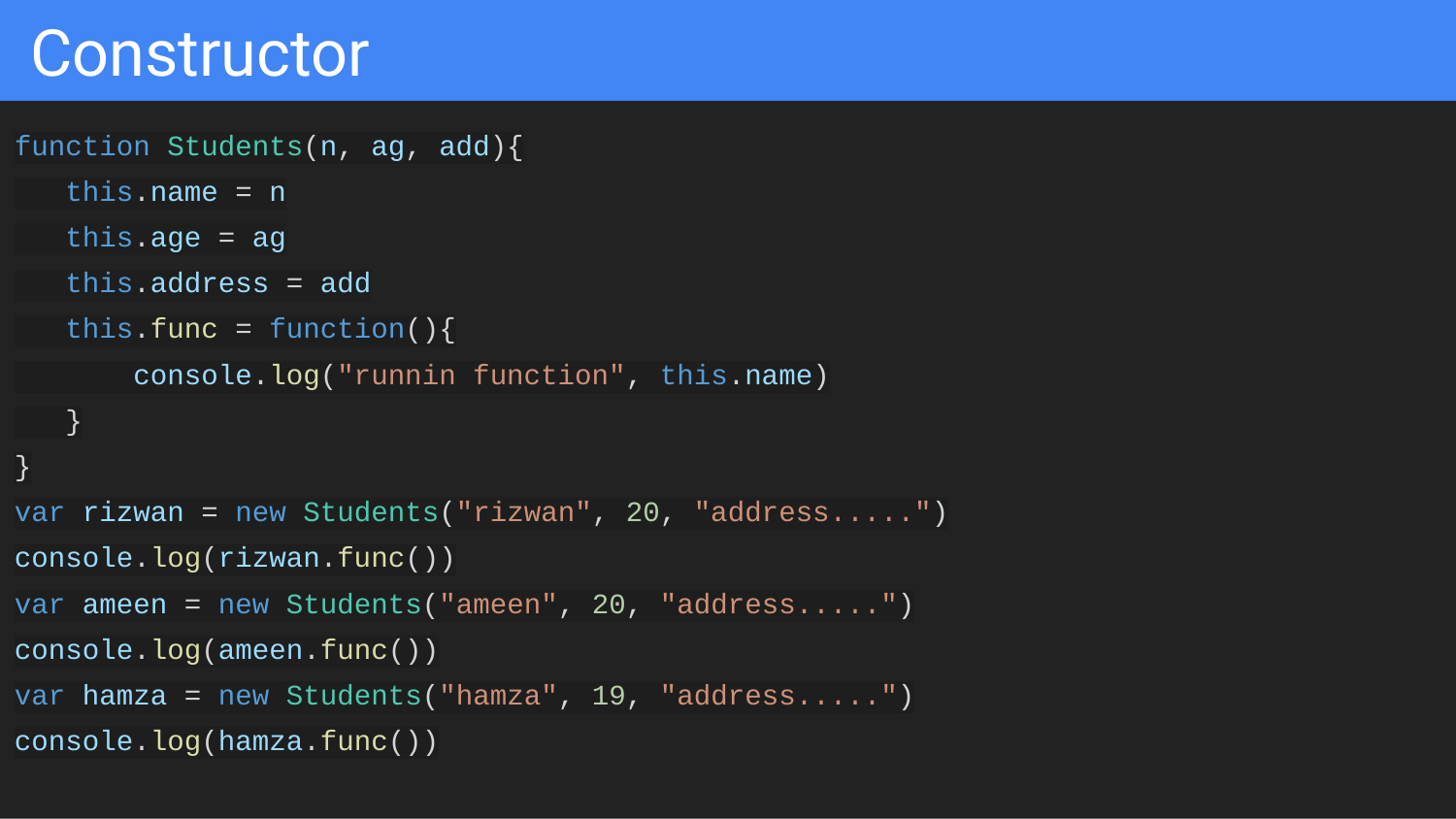

# Constructor
function Students(n, ag, add){
   this.name = n
   this.age = ag
   this.address = add
   this.func = function(){
       console.log("runnin function", this.name)
   }
}
var rizwan = new Students("rizwan", 20, "address.....")
console.log(rizwan.func())
var ameen = new Students("ameen", 20, "address.....")
console.log(ameen.func())
var hamza = new Students("hamza", 19, "address.....")
console.log(hamza.func())